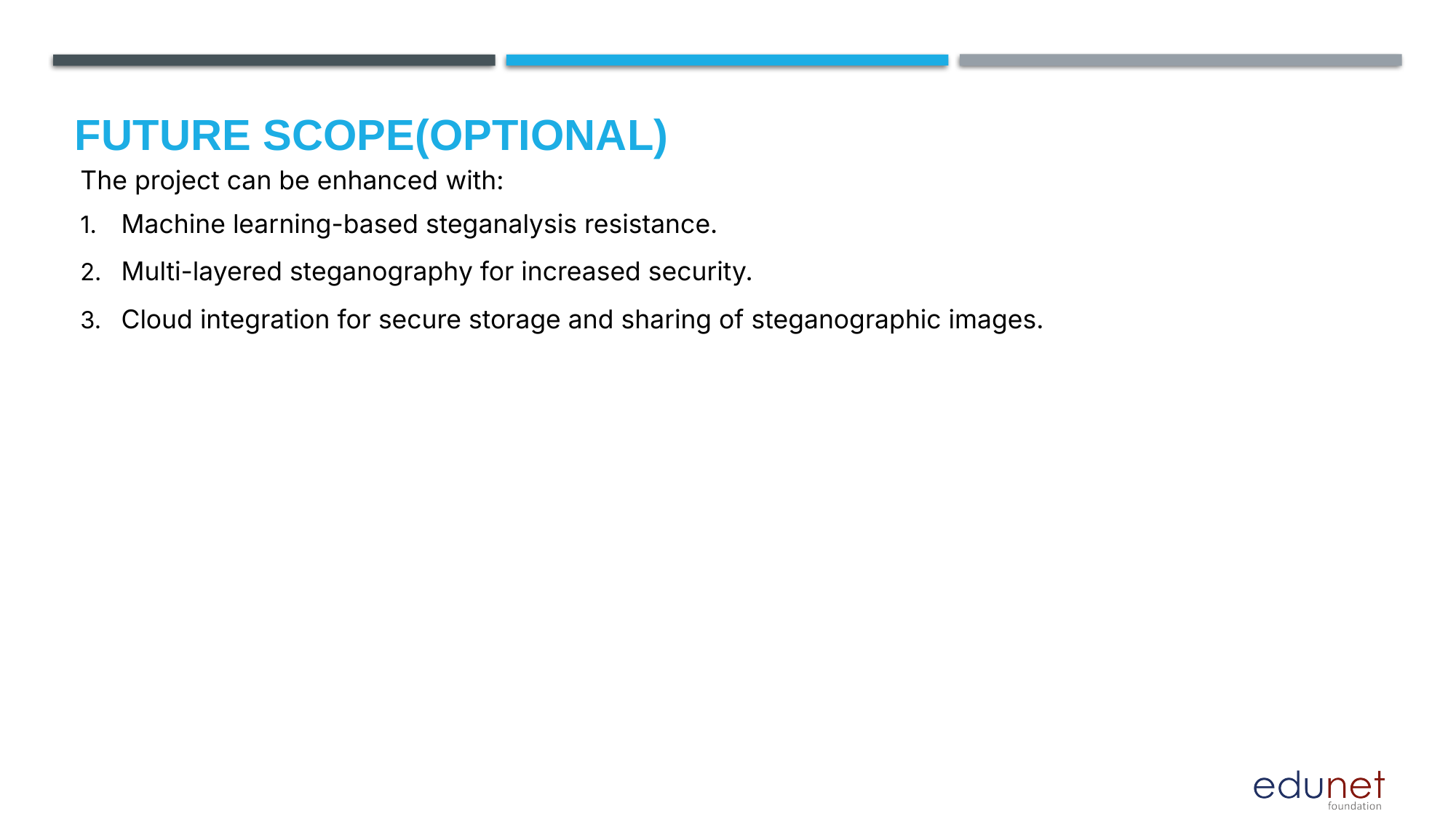

Future scope(optional)
The project can be enhanced with:
Machine learning-based steganalysis resistance.
Multi-layered steganography for increased security.
Cloud integration for secure storage and sharing of steganographic images.